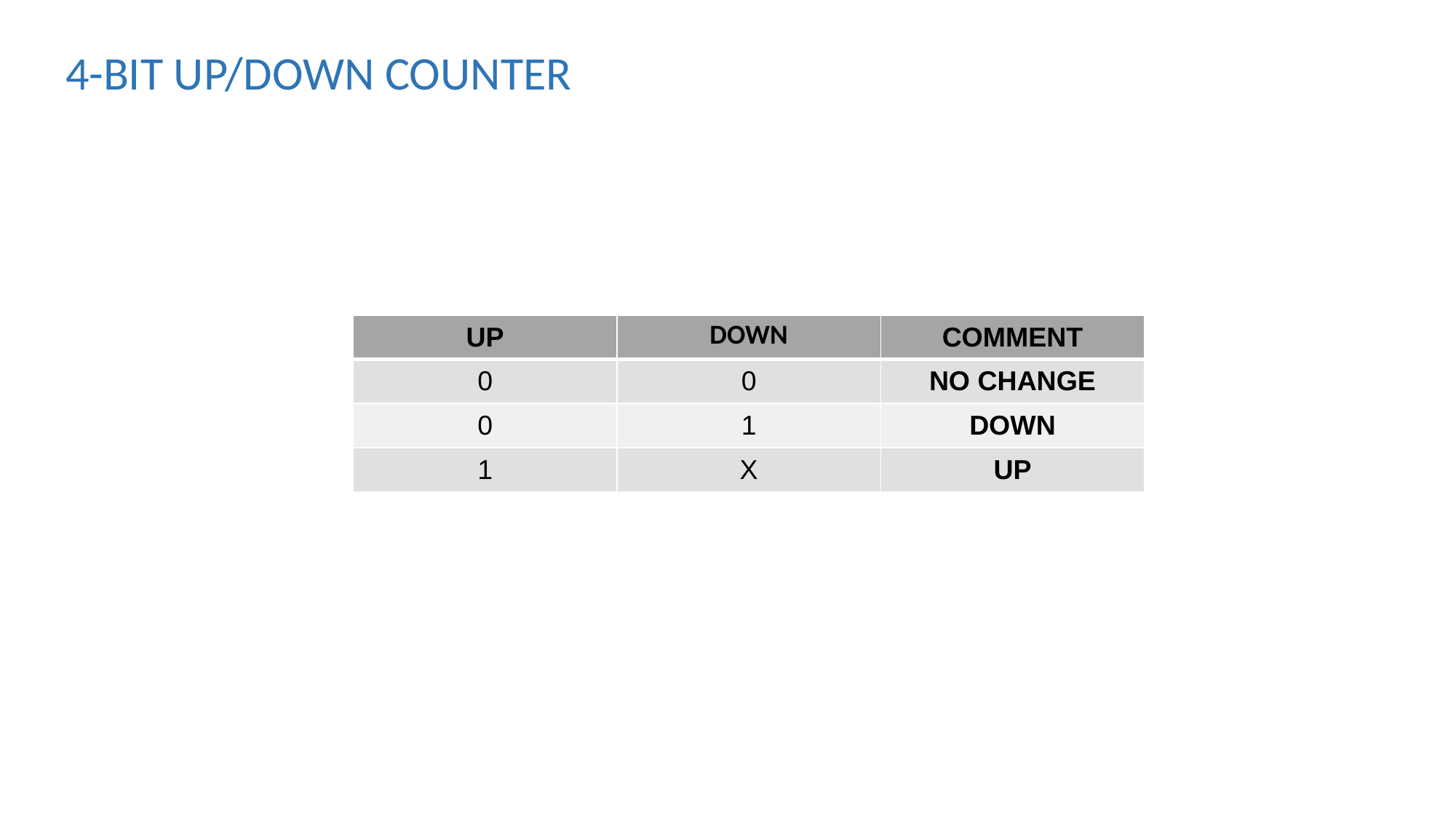

# 4-BIT UP/DOWN COUNTER
| UP | DOWN | COMMENT |
| --- | --- | --- |
| 0 | 0 | NO CHANGE |
| 0 | 1 | DOWN |
| 1 | X | UP |